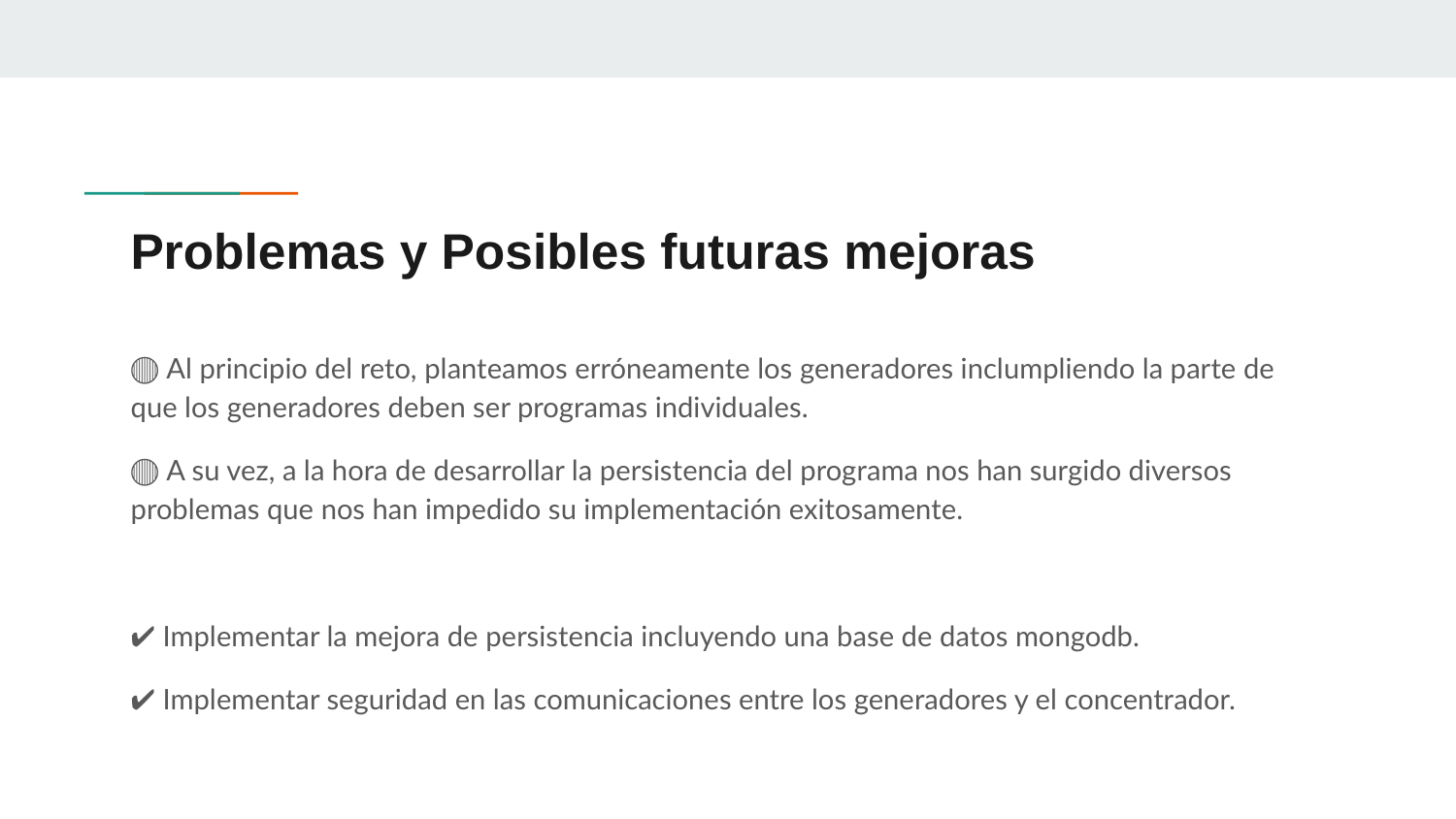

# Problemas y Posibles futuras mejoras
🔴 Al principio del reto, planteamos erróneamente los generadores inclumpliendo la parte de que los generadores deben ser programas individuales.
🔴 A su vez, a la hora de desarrollar la persistencia del programa nos han surgido diversos problemas que nos han impedido su implementación exitosamente.

✔ Implementar la mejora de persistencia incluyendo una base de datos mongodb.
✔ Implementar seguridad en las comunicaciones entre los generadores y el concentrador.